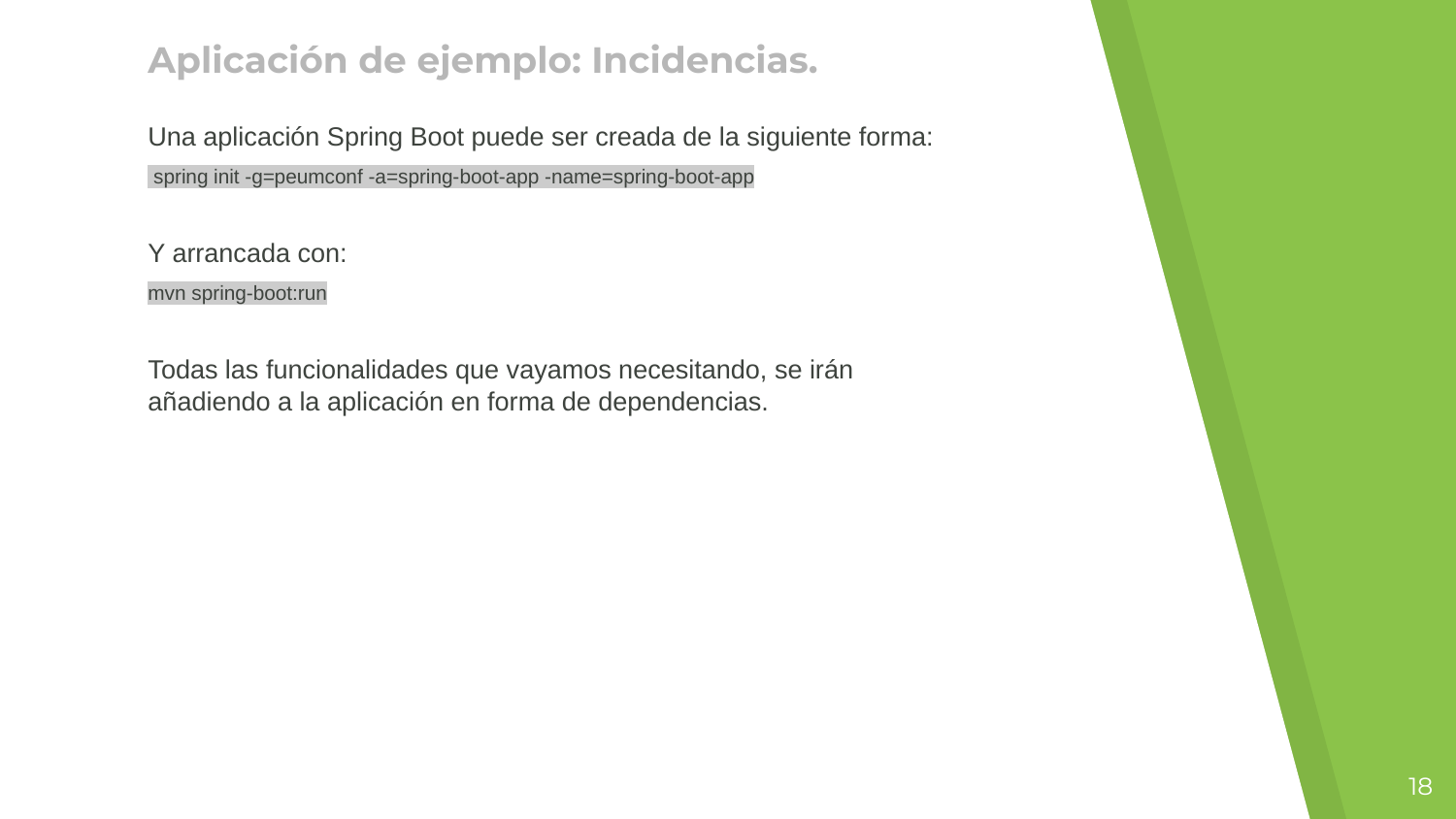

# Aplicación de ejemplo: Incidencias.
Una aplicación Spring Boot puede ser creada de la siguiente forma:
 spring init -g=peumconf -a=spring-boot-app -name=spring-boot-app

Y arrancada con:
mvn spring-boot:run

Todas las funcionalidades que vayamos necesitando, se irán añadiendo a la aplicación en forma de dependencias.

18